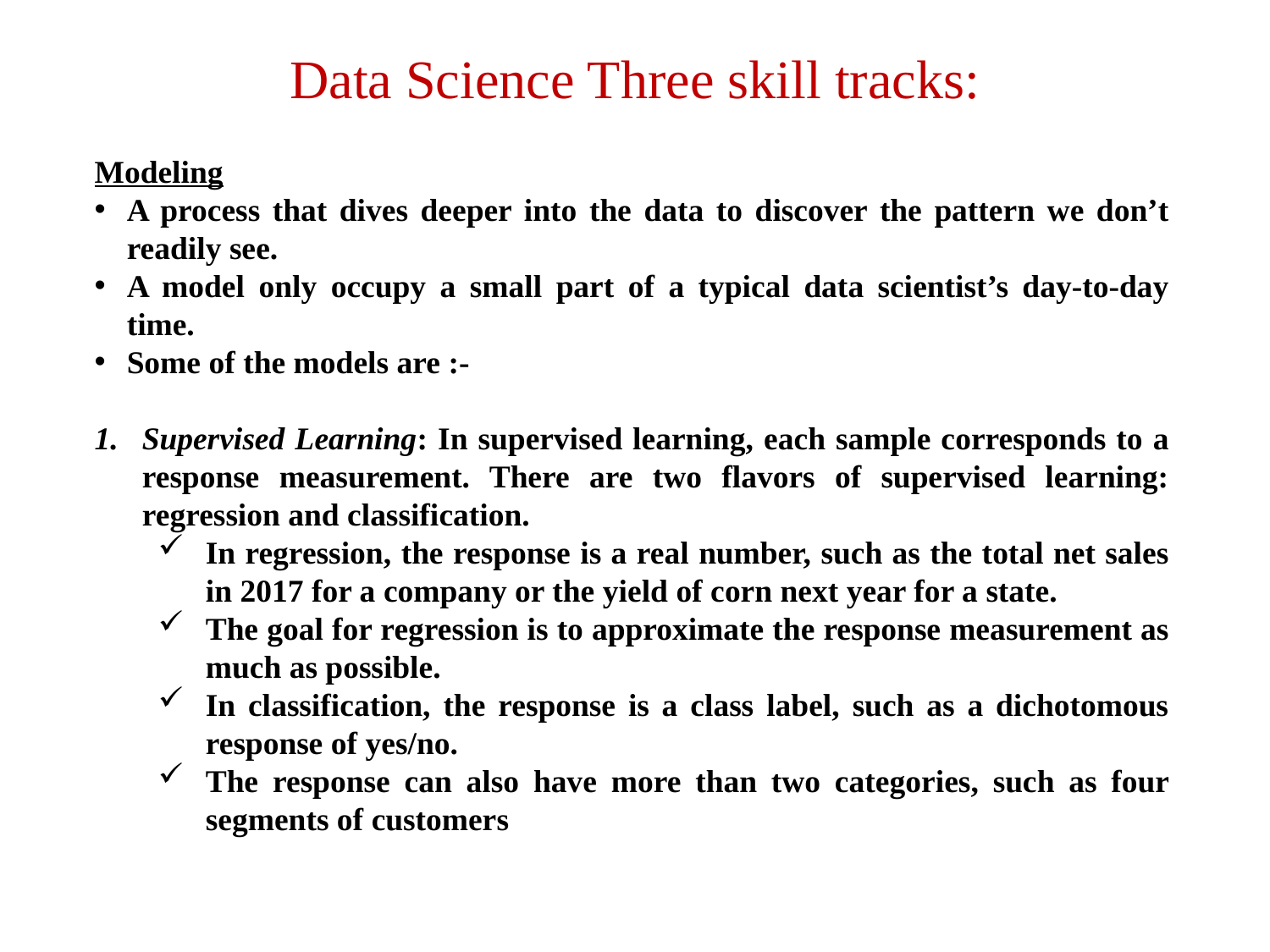

# Data Science Three skill tracks:
Modeling
A process that dives deeper into the data to discover the pattern we don’t readily see.
A model only occupy a small part of a typical data scientist’s day-to-day time.
Some of the models are :-

Supervised Learning: In supervised learning, each sample corresponds to a response measurement. There are two flavors of supervised learning: regression and classification.
In regression, the response is a real number, such as the total net sales in 2017 for a company or the yield of corn next year for a state.
The goal for regression is to approximate the response measurement as much as possible.
In classification, the response is a class label, such as a dichotomous response of yes/no.
The response can also have more than two categories, such as four segments of customers